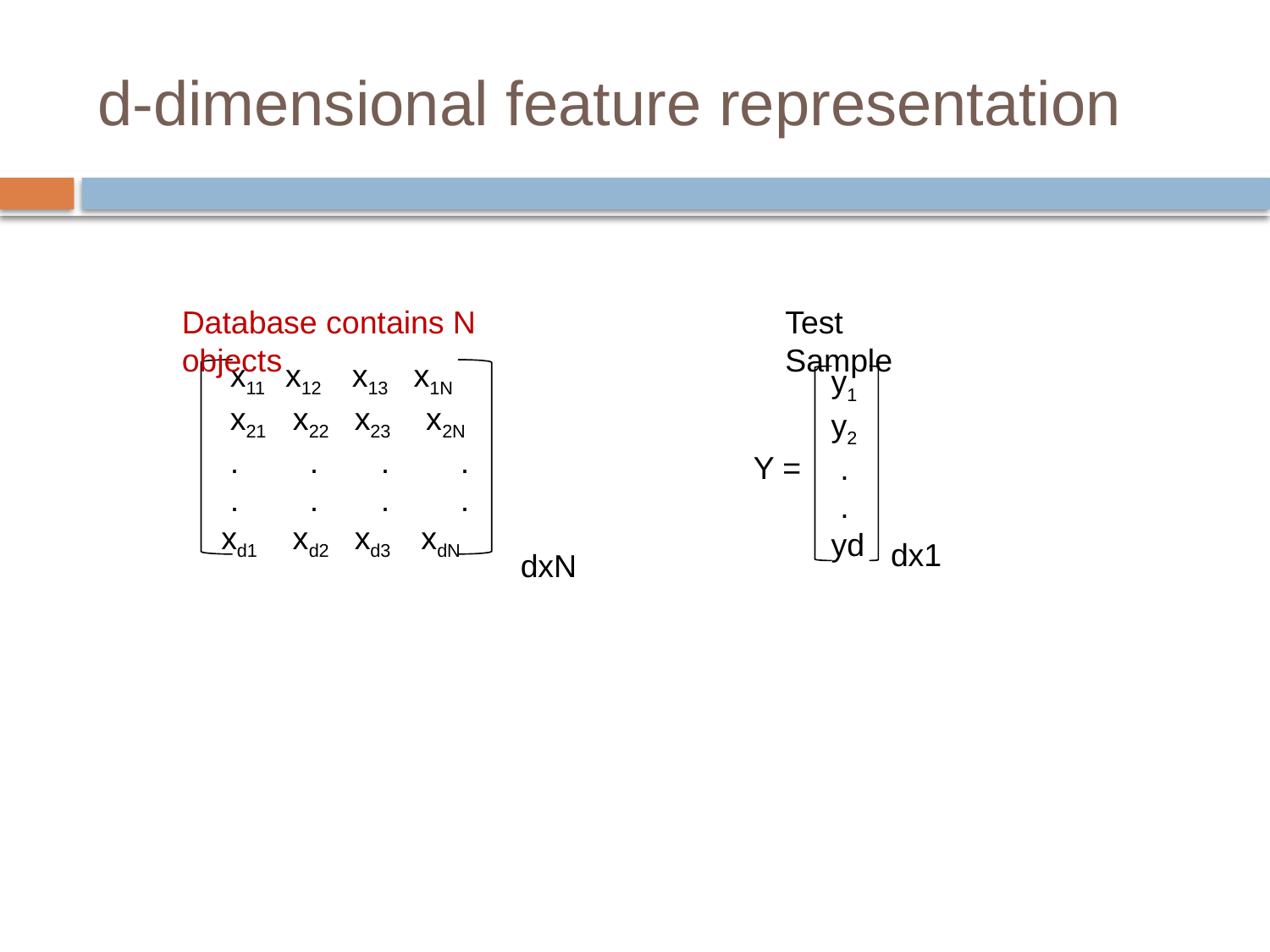

# d-dimensional feature representation
Database contains N objects
Test Sample
         x11    x12      x13     x1N
         x21   x22     x23    x2N
         .        .       .        .
         .        .       .        .
        xd1    xd2     xd3      xdN

    y1
    y2
     .
     .
    yd

Y =
dx1
dxN